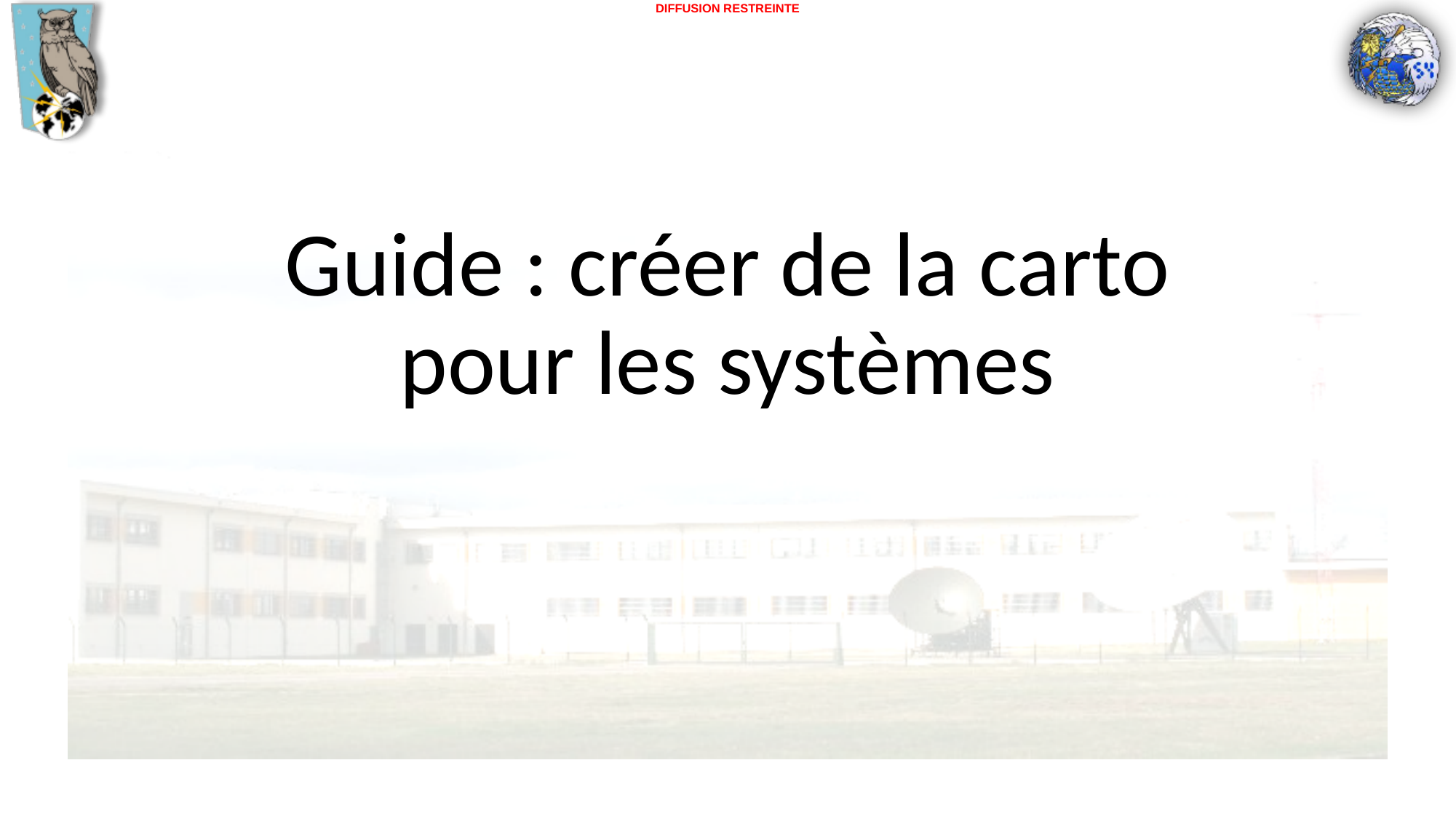

# Guide : créer de la carto pour les systèmes